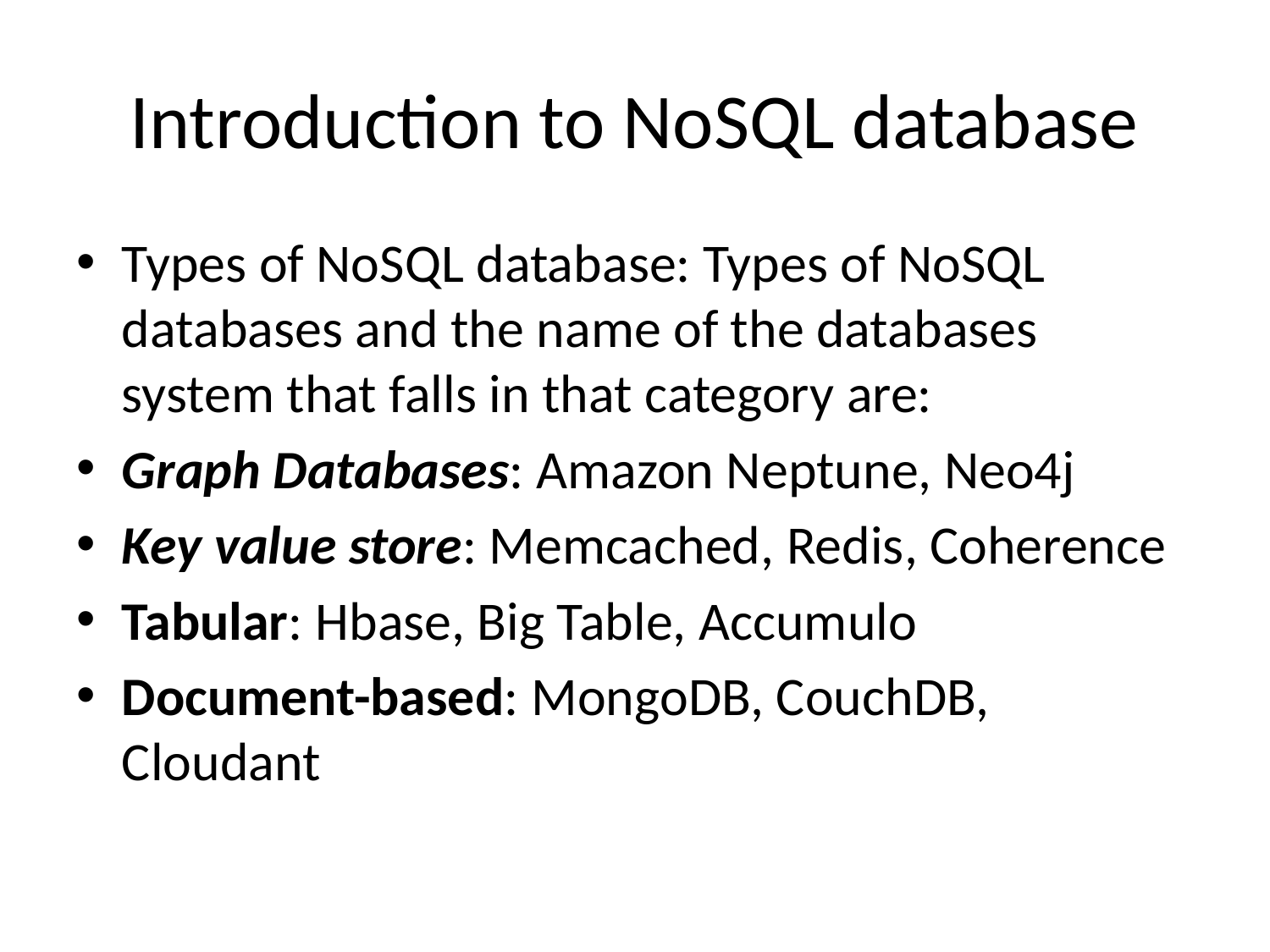

# Introduction to NoSQL database
Types of NoSQL database: Types of NoSQL databases and the name of the databases system that falls in that category are:
Graph Databases: Amazon Neptune, Neo4j
Key value store: Memcached, Redis, Coherence
Tabular: Hbase, Big Table, Accumulo
Document-based: MongoDB, CouchDB, Cloudant